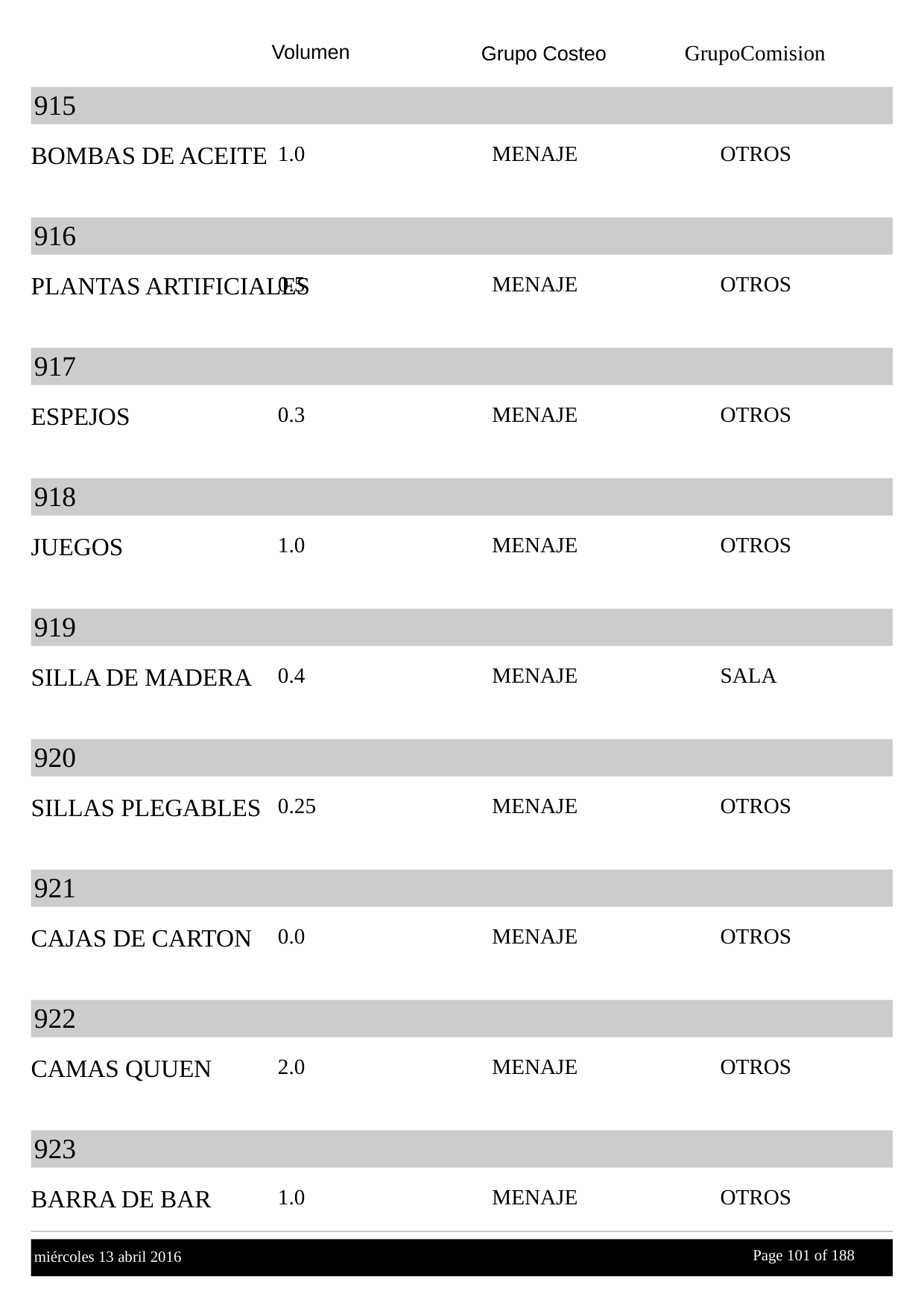

Volumen
GrupoComision
Grupo Costeo

915
BOMBAS DE ACEITE
1.0
MENAJE
OTROS

916
PLANTAS ARTIFICIALES
0.5
MENAJE
OTROS

917
ESPEJOS
0.3
MENAJE
OTROS

918
JUEGOS
1.0
MENAJE
OTROS

919
SILLA DE MADERA
0.4
MENAJE
SALA

920
SILLAS PLEGABLES
0.25
MENAJE
OTROS

921
CAJAS DE CARTON
0.0
MENAJE
OTROS

922
CAMAS QUUEN
2.0
MENAJE
OTROS

923
BARRA DE BAR
1.0
MENAJE
OTROS

Page 101 of
 188
miércoles 13 abril 2016